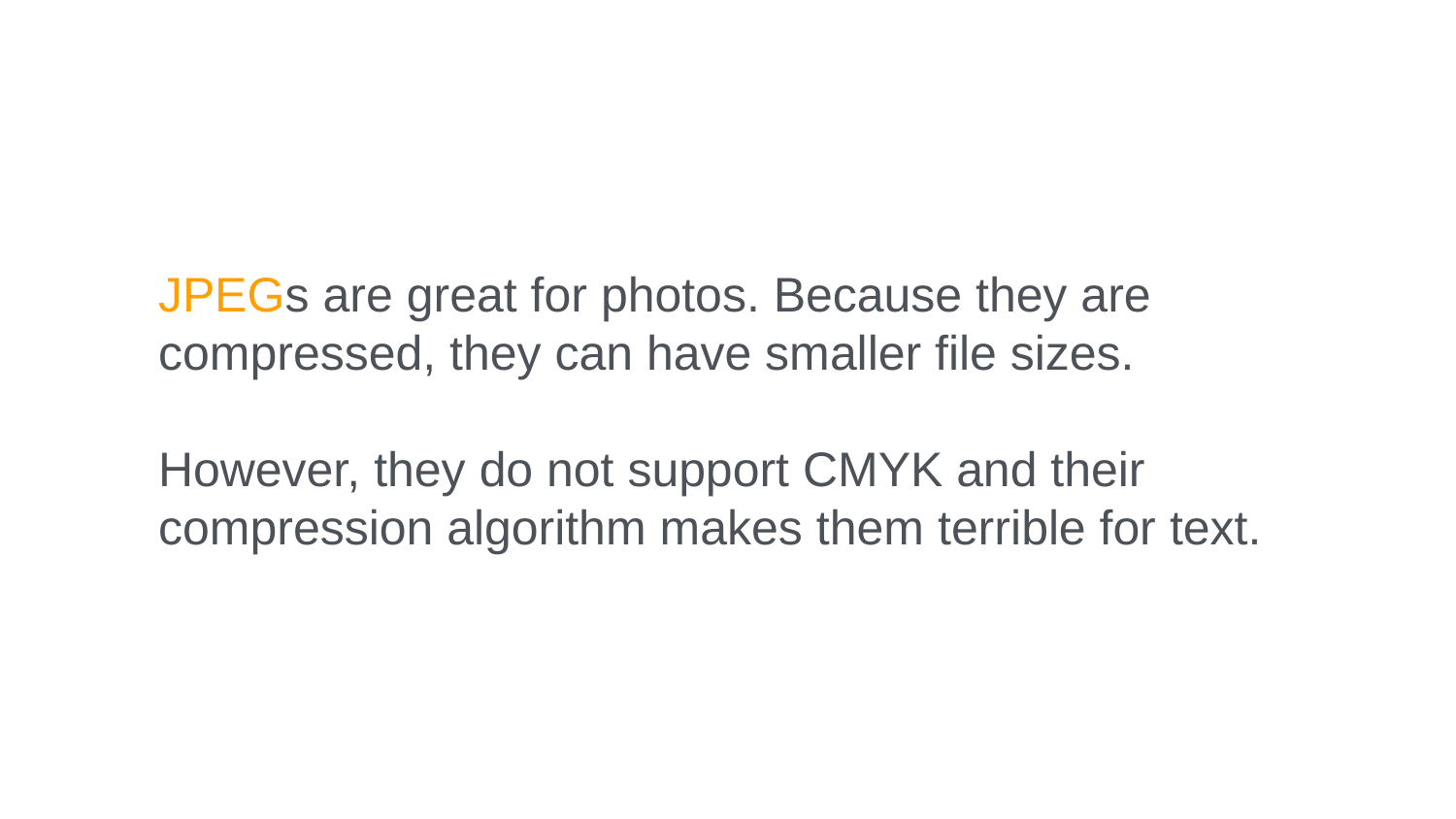

JPEGs are great for photos. Because they are compressed, they can have smaller file sizes.

However, they do not support CMYK and their compression algorithm makes them terrible for text.